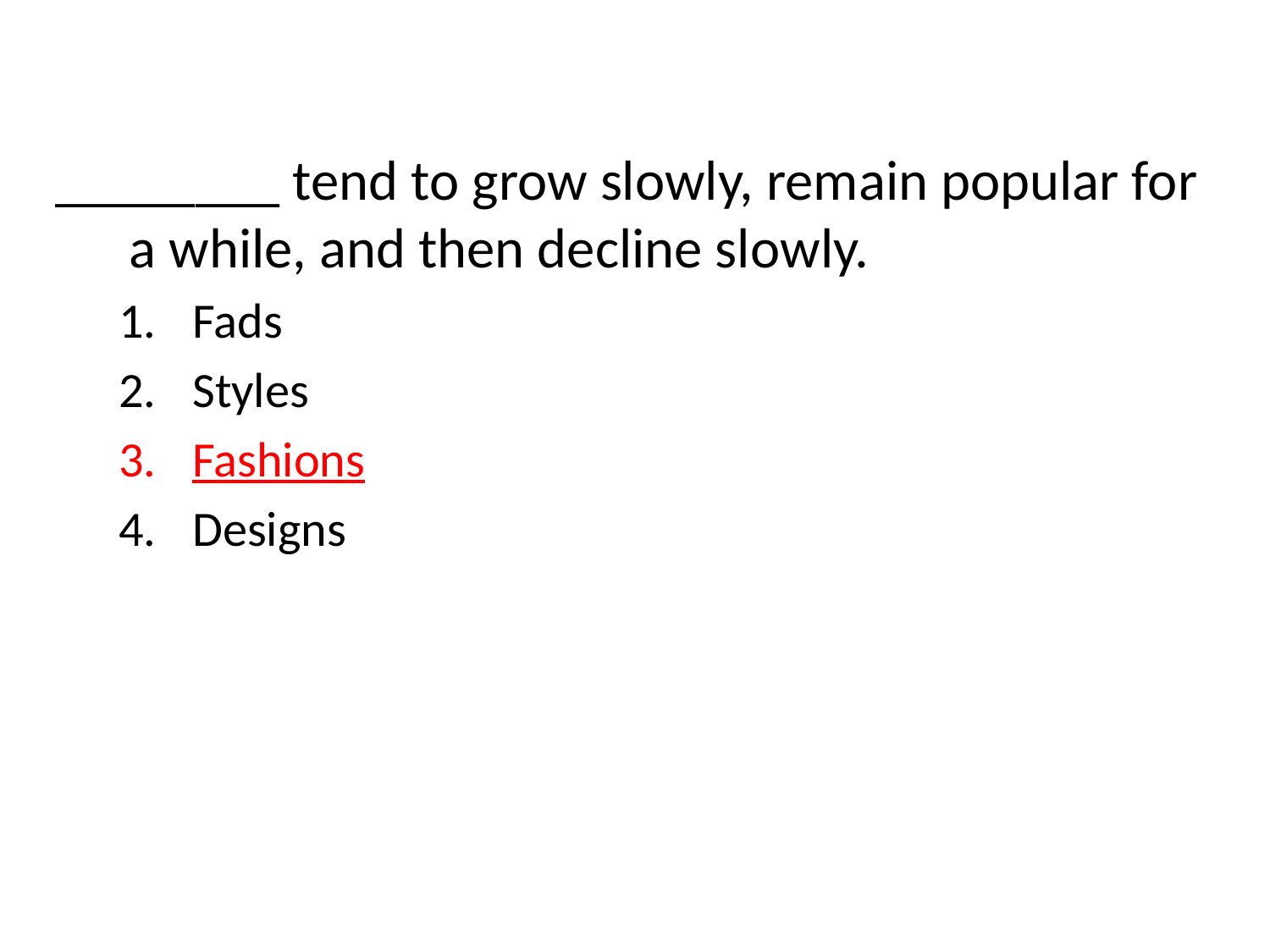

________ tend to grow slowly, remain popular for a while, and then decline slowly.
Fads
Styles
Fashions
Designs